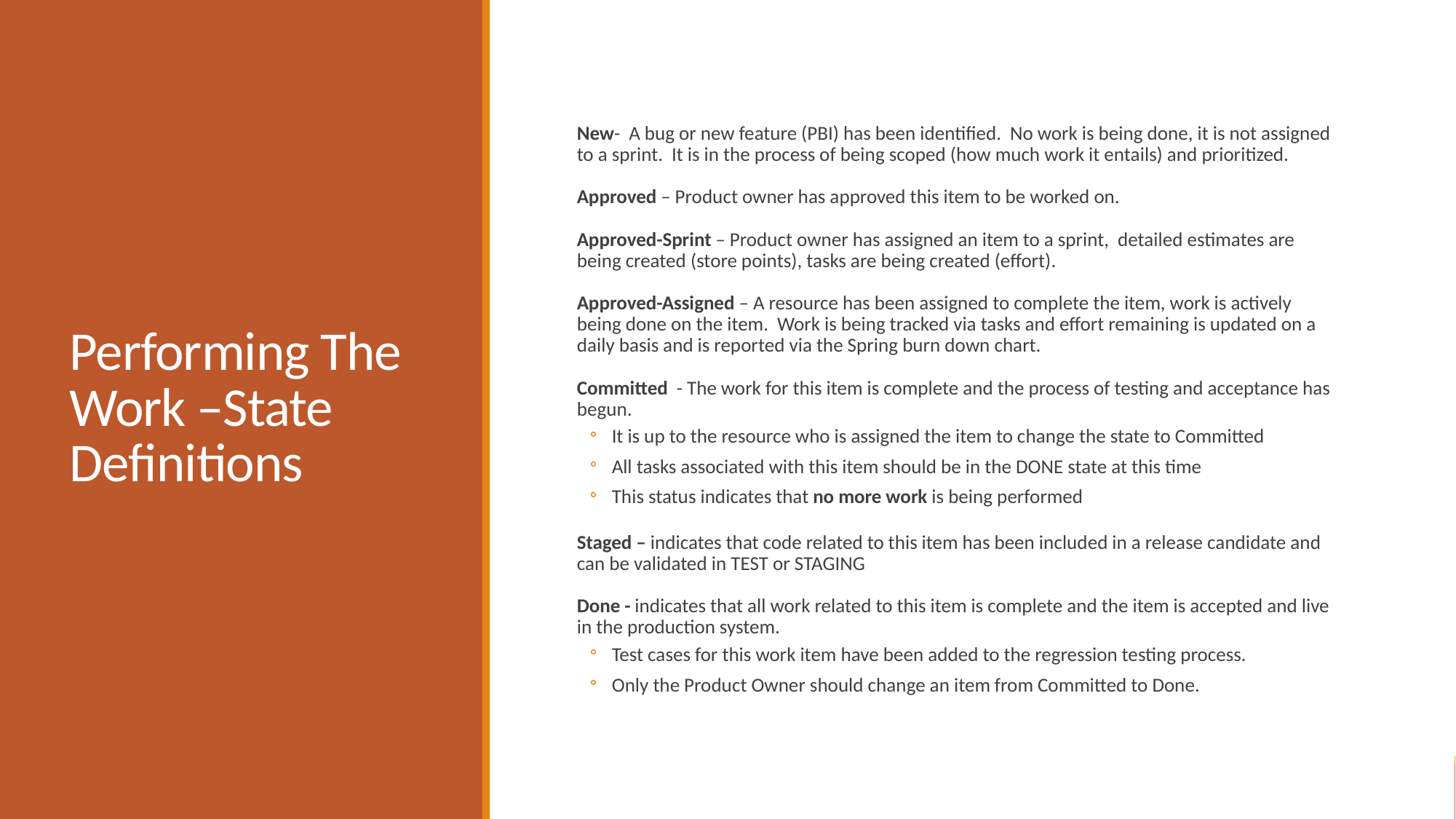

# Performing The Work –State Definitions
New-  A bug or new feature (PBI) has been identified.  No work is being done, it is not assigned to a sprint.  It is in the process of being scoped (how much work it entails) and prioritized.
Approved – Product owner has approved this item to be worked on.
Approved-Sprint – Product owner has assigned an item to a sprint,  detailed estimates are being created (store points), tasks are being created (effort).
Approved-Assigned – A resource has been assigned to complete the item, work is actively  being done on the item.  Work is being tracked via tasks and effort remaining is updated on a daily basis and is reported via the Spring burn down chart.
Committed  - The work for this item is complete and the process of testing and acceptance has begun.
It is up to the resource who is assigned the item to change the state to Committed
All tasks associated with this item should be in the DONE state at this time
This status indicates that no more work is being performed
Staged – indicates that code related to this item has been included in a release candidate and can be validated in TEST or STAGING
Done - indicates that all work related to this item is complete and the item is accepted and live in the production system.
Test cases for this work item have been added to the regression testing process.
Only the Product Owner should change an item from Committed to Done.